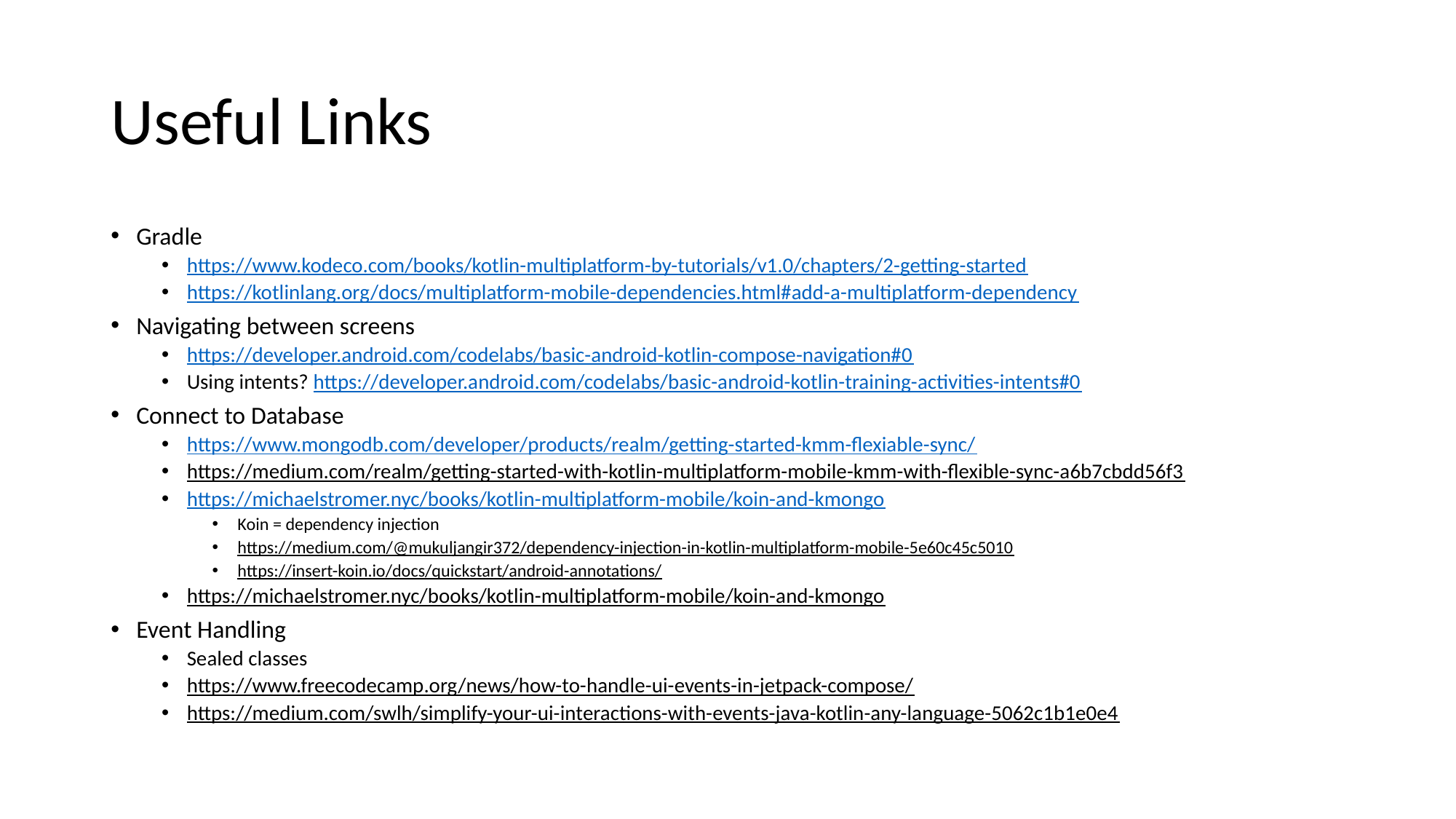

# Useful Links
Gradle
https://www.kodeco.com/books/kotlin-multiplatform-by-tutorials/v1.0/chapters/2-getting-started
https://kotlinlang.org/docs/multiplatform-mobile-dependencies.html#add-a-multiplatform-dependency
Navigating between screens
https://developer.android.com/codelabs/basic-android-kotlin-compose-navigation#0
Using intents? https://developer.android.com/codelabs/basic-android-kotlin-training-activities-intents#0
Connect to Database
https://www.mongodb.com/developer/products/realm/getting-started-kmm-flexiable-sync/
https://medium.com/realm/getting-started-with-kotlin-multiplatform-mobile-kmm-with-flexible-sync-a6b7cbdd56f3
https://michaelstromer.nyc/books/kotlin-multiplatform-mobile/koin-and-kmongo
Koin = dependency injection
https://medium.com/@mukuljangir372/dependency-injection-in-kotlin-multiplatform-mobile-5e60c45c5010
https://insert-koin.io/docs/quickstart/android-annotations/
https://michaelstromer.nyc/books/kotlin-multiplatform-mobile/koin-and-kmongo
Event Handling
Sealed classes
https://www.freecodecamp.org/news/how-to-handle-ui-events-in-jetpack-compose/
https://medium.com/swlh/simplify-your-ui-interactions-with-events-java-kotlin-any-language-5062c1b1e0e4